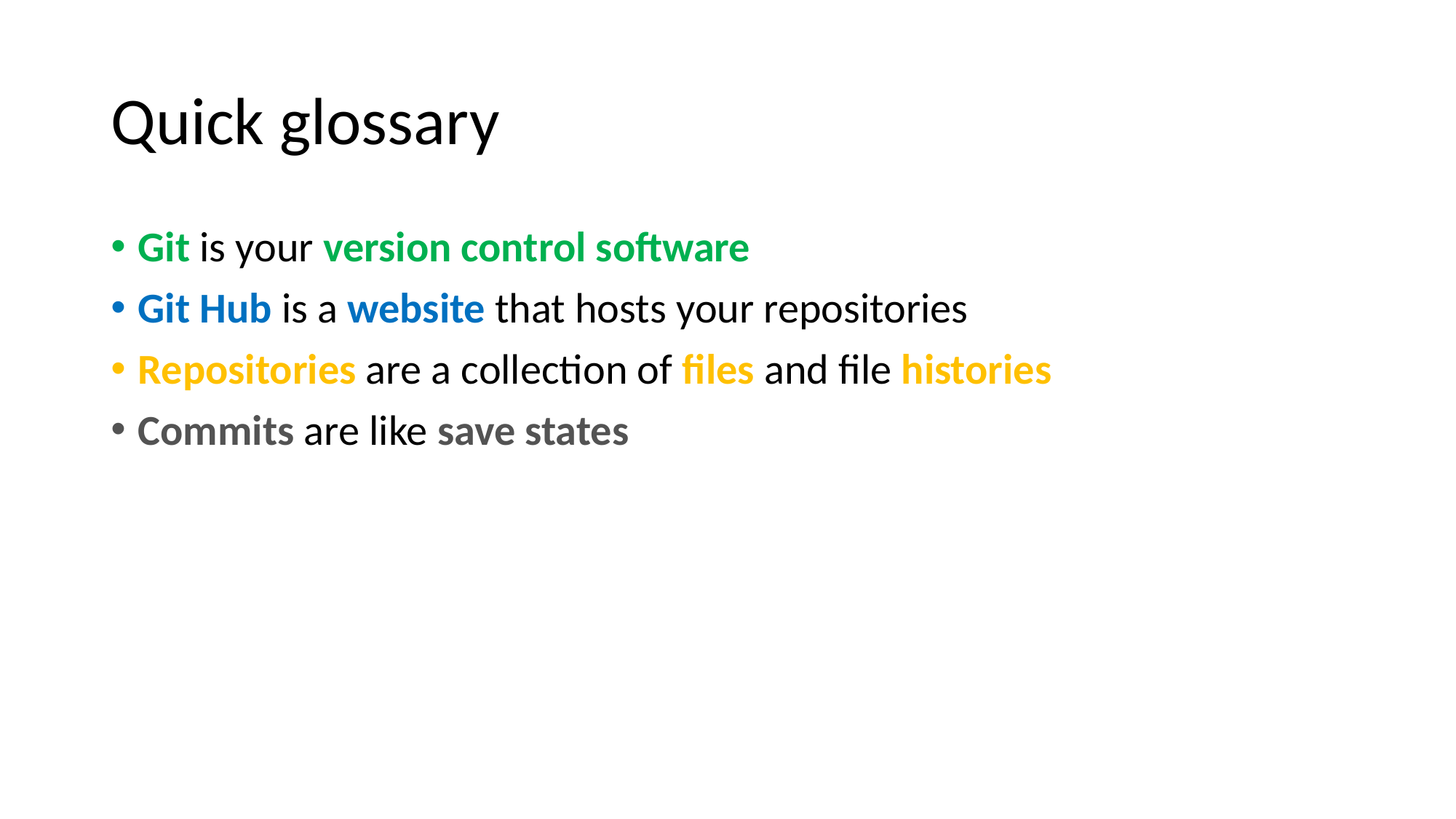

# Quick glossary
Git is your version control software
Git Hub is a website that hosts your repositories
Repositories are a collection of files and file histories
Commits are like save states